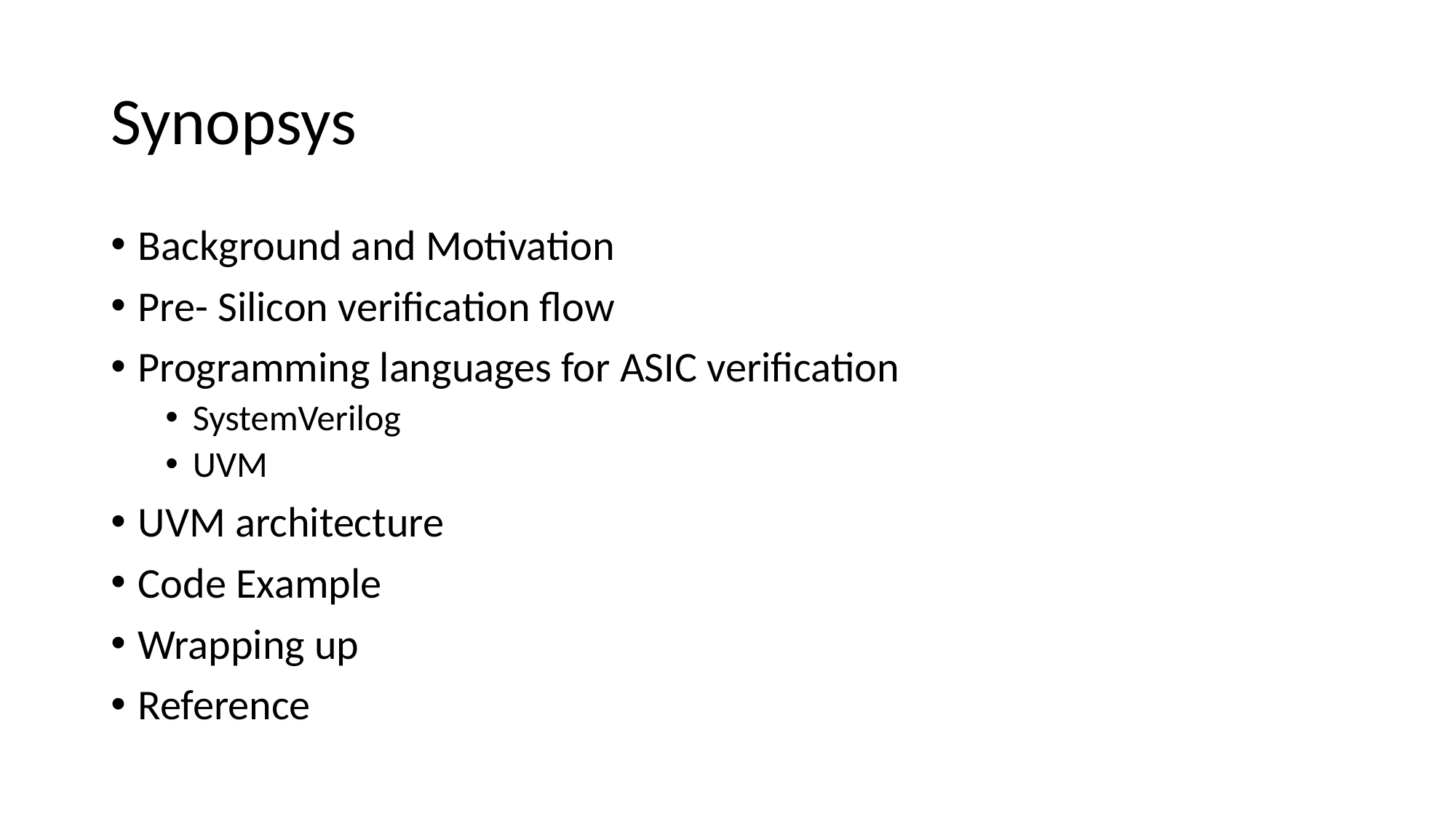

# Synopsys
Background and Motivation
Pre- Silicon verification flow
Programming languages for ASIC verification
SystemVerilog
UVM
UVM architecture
Code Example
Wrapping up
Reference